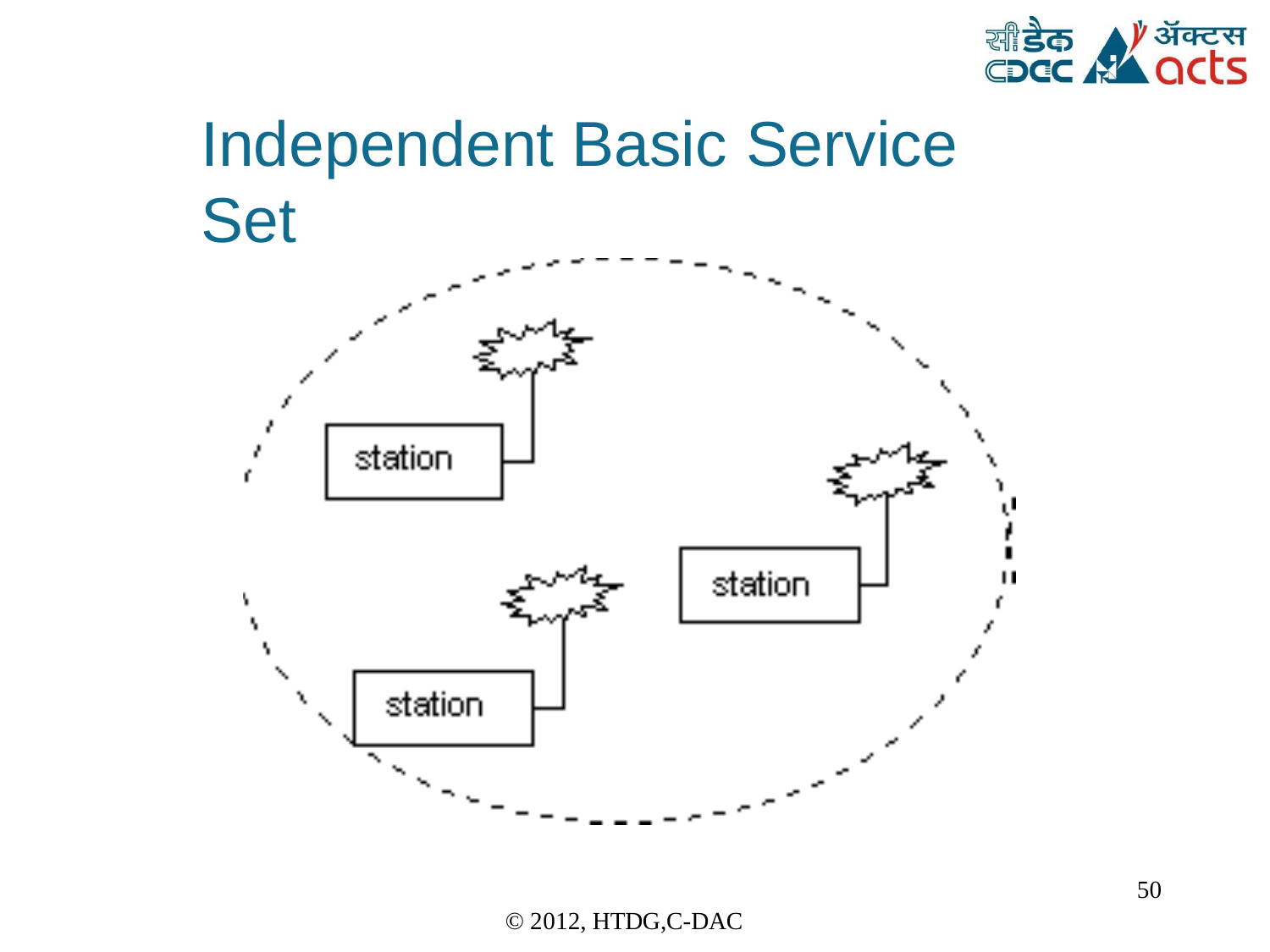

Independent Basic	Service Set

50
© 2012, HTDG,C-DAC